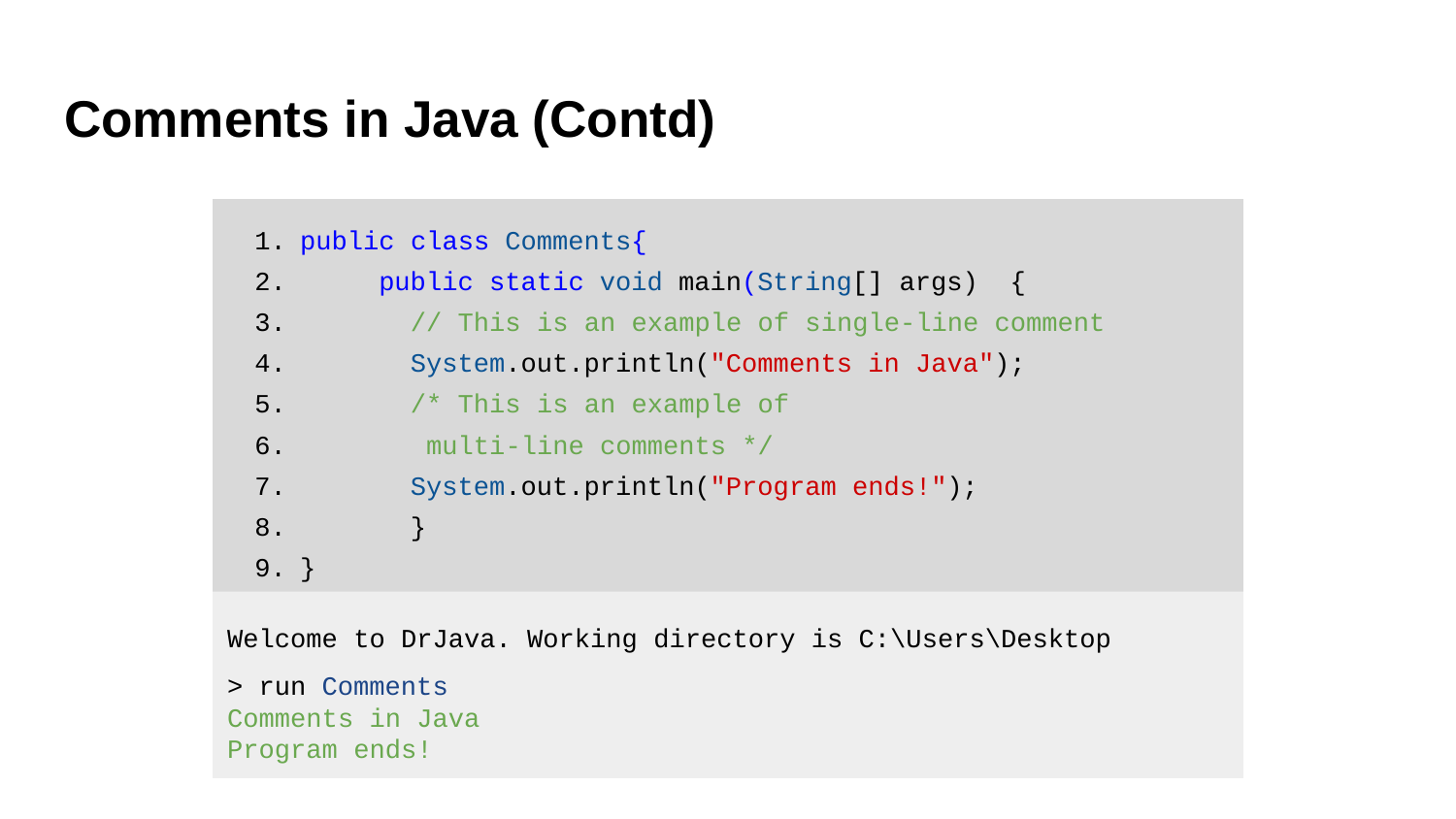

# Comments in Java (Contd)
public class Comments{
     public static void main(String[] args)  {
       // This is an example of single-line comment
       System.out.println("Comments in Java");
       /* This is an example of
        multi-line comments */
       System.out.println("Program ends!");
       }
}
Welcome to DrJava. Working directory is C:\Users\Desktop
> run Comments
Comments in Java
Program ends!